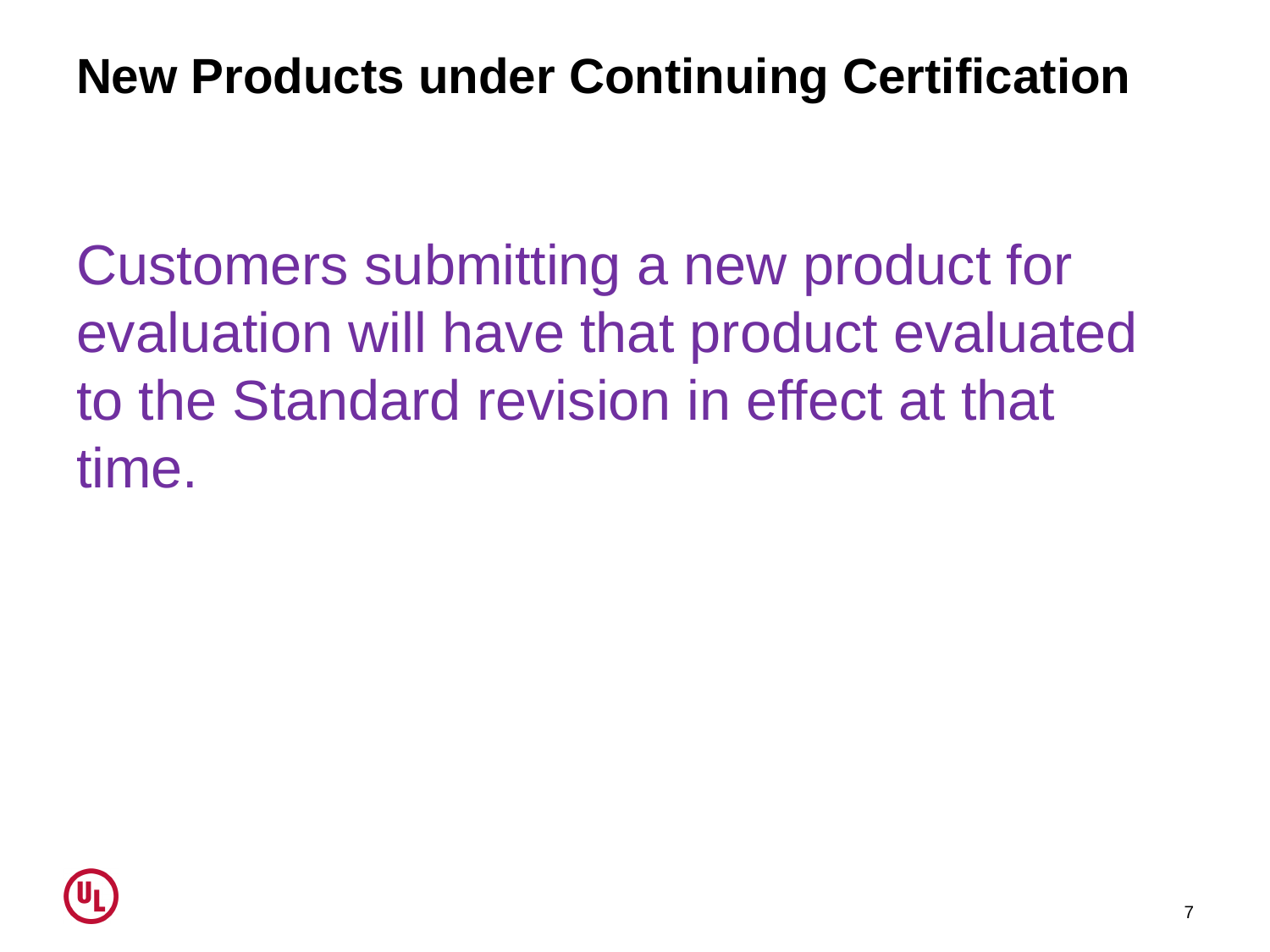

# New Products under Continuing Certification
Customers submitting a new product for evaluation will have that product evaluated to the Standard revision in effect at that time.

7